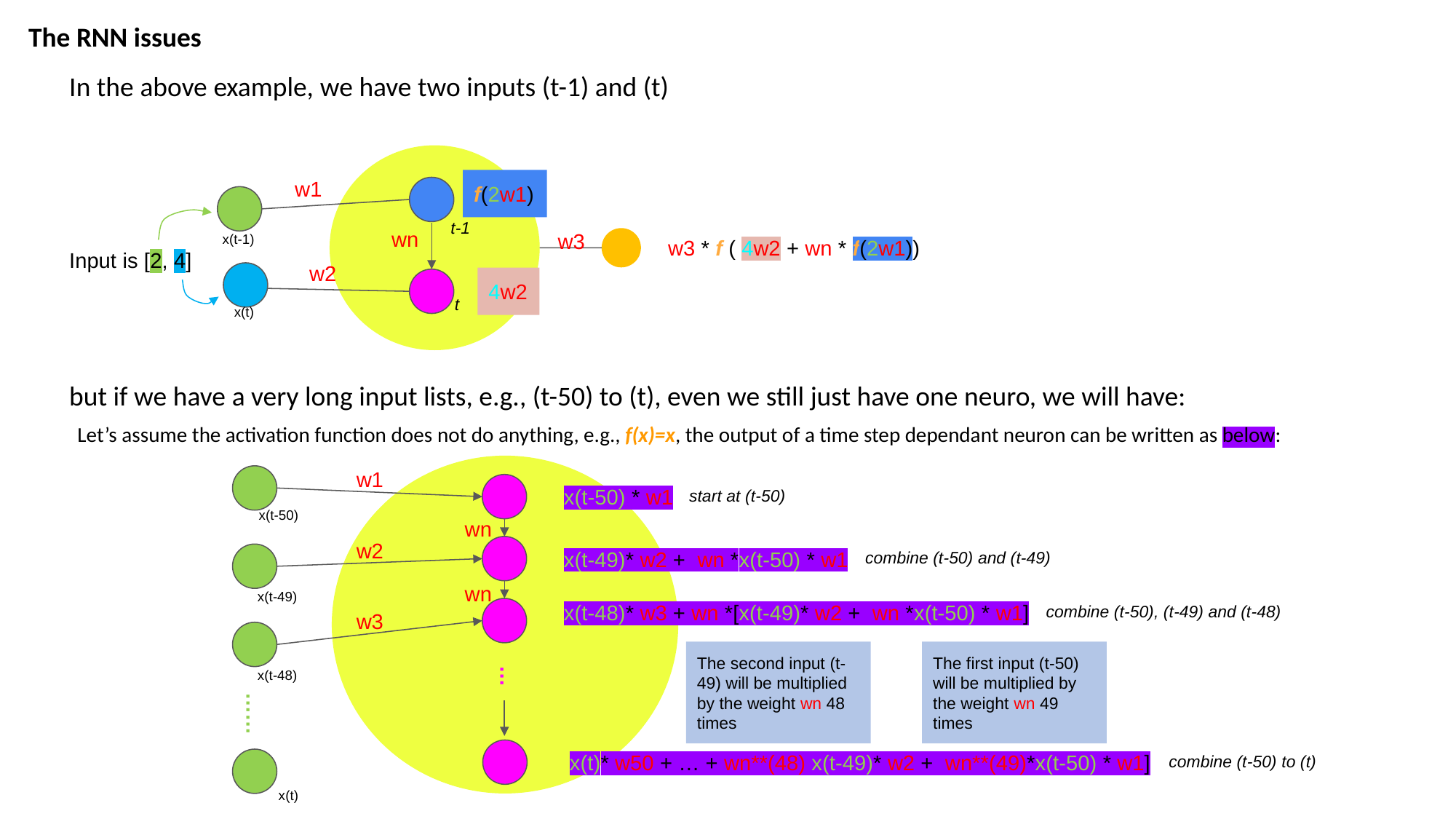

The RNN issues
In the above example, we have two inputs (t-1) and (t)

w1
f(2w1)

t-1

wn
w3
x(t-1)
w3 * f ( 4w2 + wn * f(2w1))

Input is [2, 4]
w2

4w2

t
x(t)
but if we have a very long input lists, e.g., (t-50) to (t), even we still just have one neuro, we will have:
Let’s assume the activation function does not do anything, e.g., f(x)=x, the output of a time step dependant neuron can be written as below:
w1

x(t-50) * w1

start at (t-50)
x(t-50)
wn
w2
x(t-49)* w2 +  wn *x(t-50) * w1

combine (t-50) and (t-49)

wn
x(t-49)
x(t-48)* w3 + wn *[x(t-49)* w2 +  wn *x(t-50) * w1]
combine (t-50), (t-49) and (t-48)
w3

The second input (t-49) will be multiplied by the weight wn 48 times
The first input (t-50) will be multiplied by the weight wn 49 times
x(t-48)
…
……
x(t)* w50 + … + wn**(48) x(t-49)* w2 +  wn**(49)*x(t-50) * w1]

combine (t-50) to (t)

x(t)